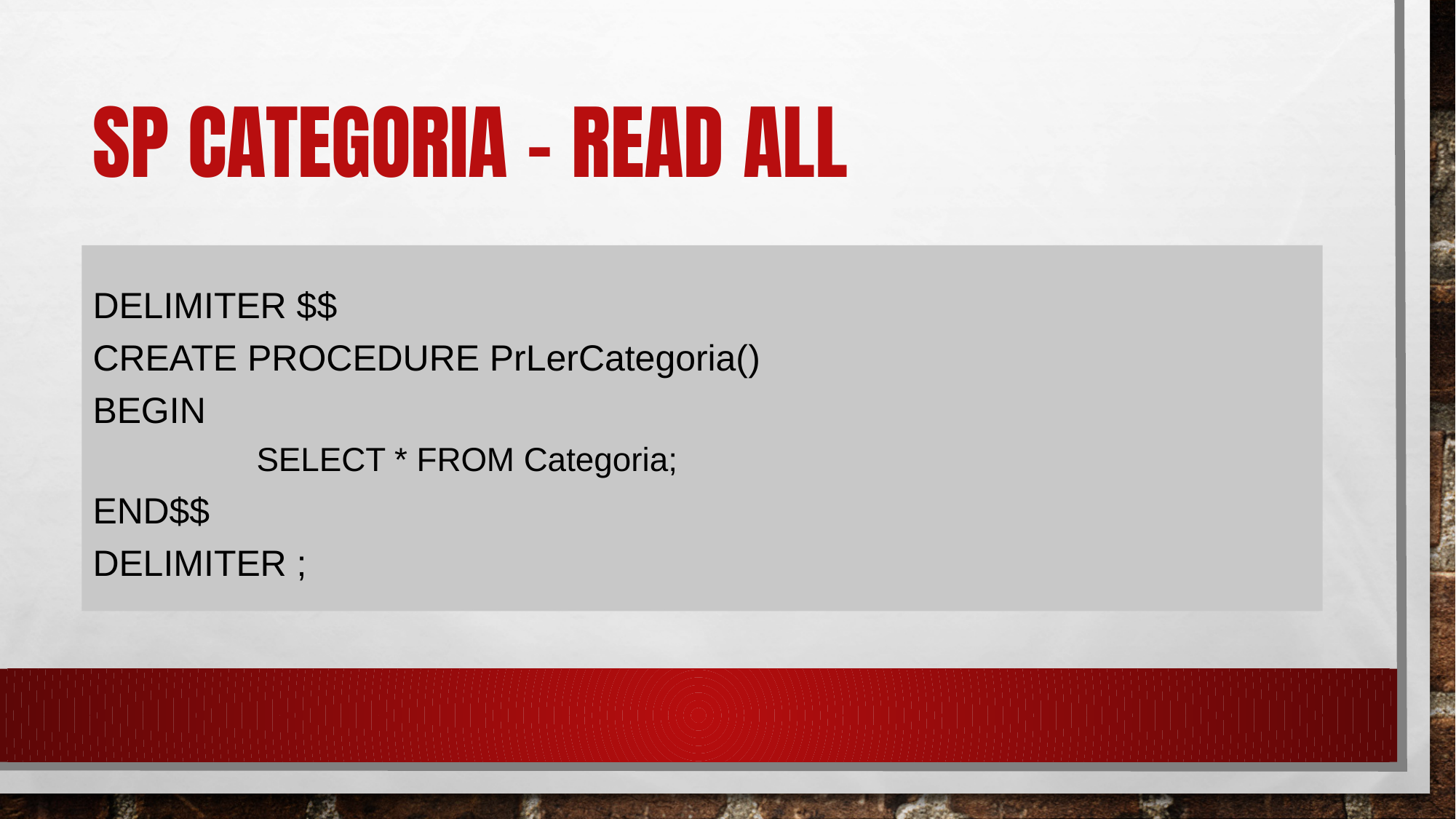

# Sp categoria – read all

DELIMITER $$
CREATE PROCEDURE PrLerCategoria()
BEGIN
	SELECT * FROM Categoria;
END$$
DELIMITER ;